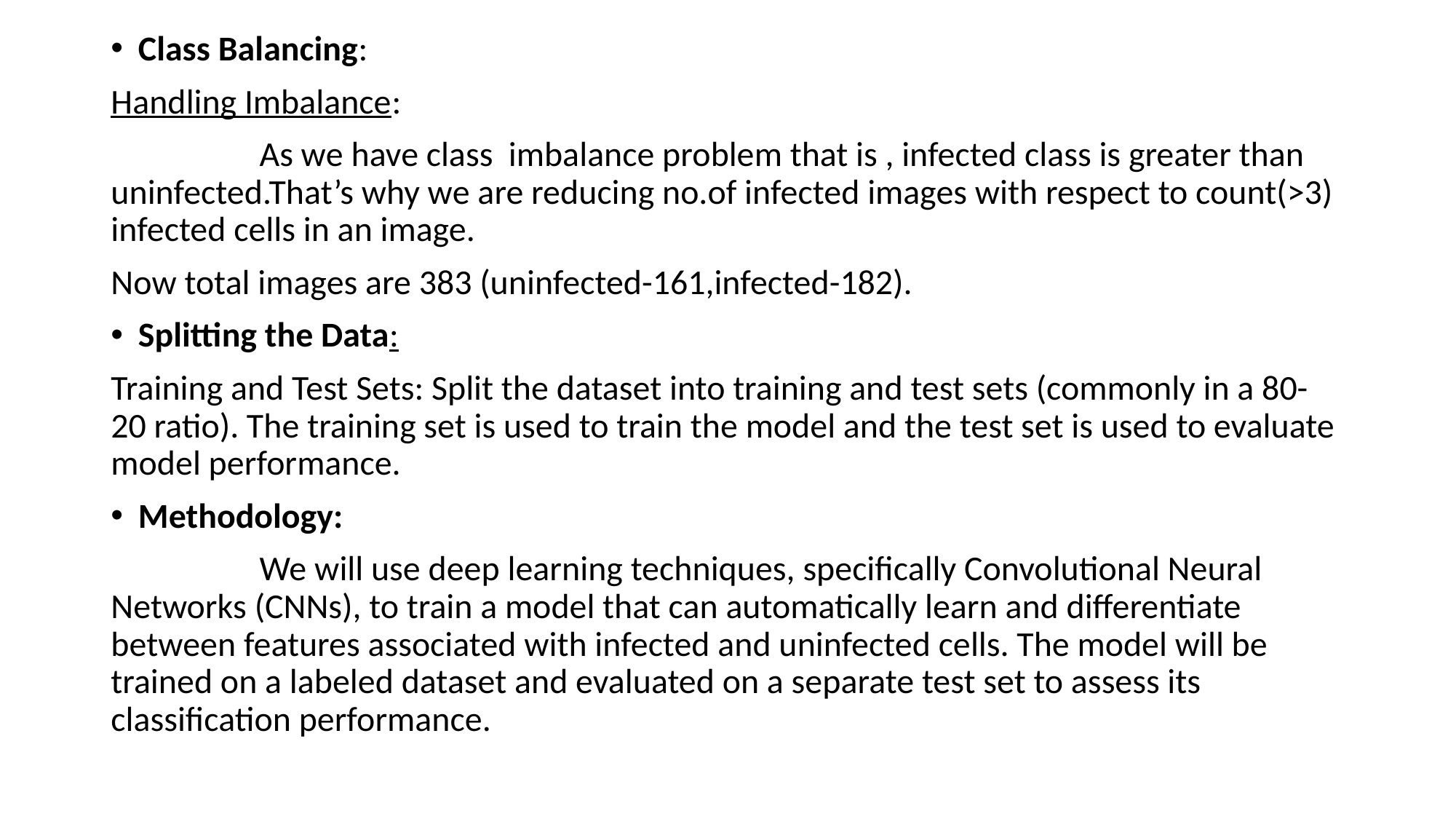

Class Balancing:
Handling Imbalance:
                   As we have class  imbalance problem that is , infected class is greater than uninfected.That’s why we are reducing no.of infected images with respect to count(>3)  infected cells in an image.
Now total images are 383 (uninfected-161,infected-182).
Splitting the Data:
Training and Test Sets: Split the dataset into training and test sets (commonly in a 80-20 ratio). The training set is used to train the model and the test set is used to evaluate model performance.
Methodology:
                   We will use deep learning techniques, specifically Convolutional Neural Networks (CNNs), to train a model that can automatically learn and differentiate between features associated with infected and uninfected cells. The model will be trained on a labeled dataset and evaluated on a separate test set to assess its classification performance.